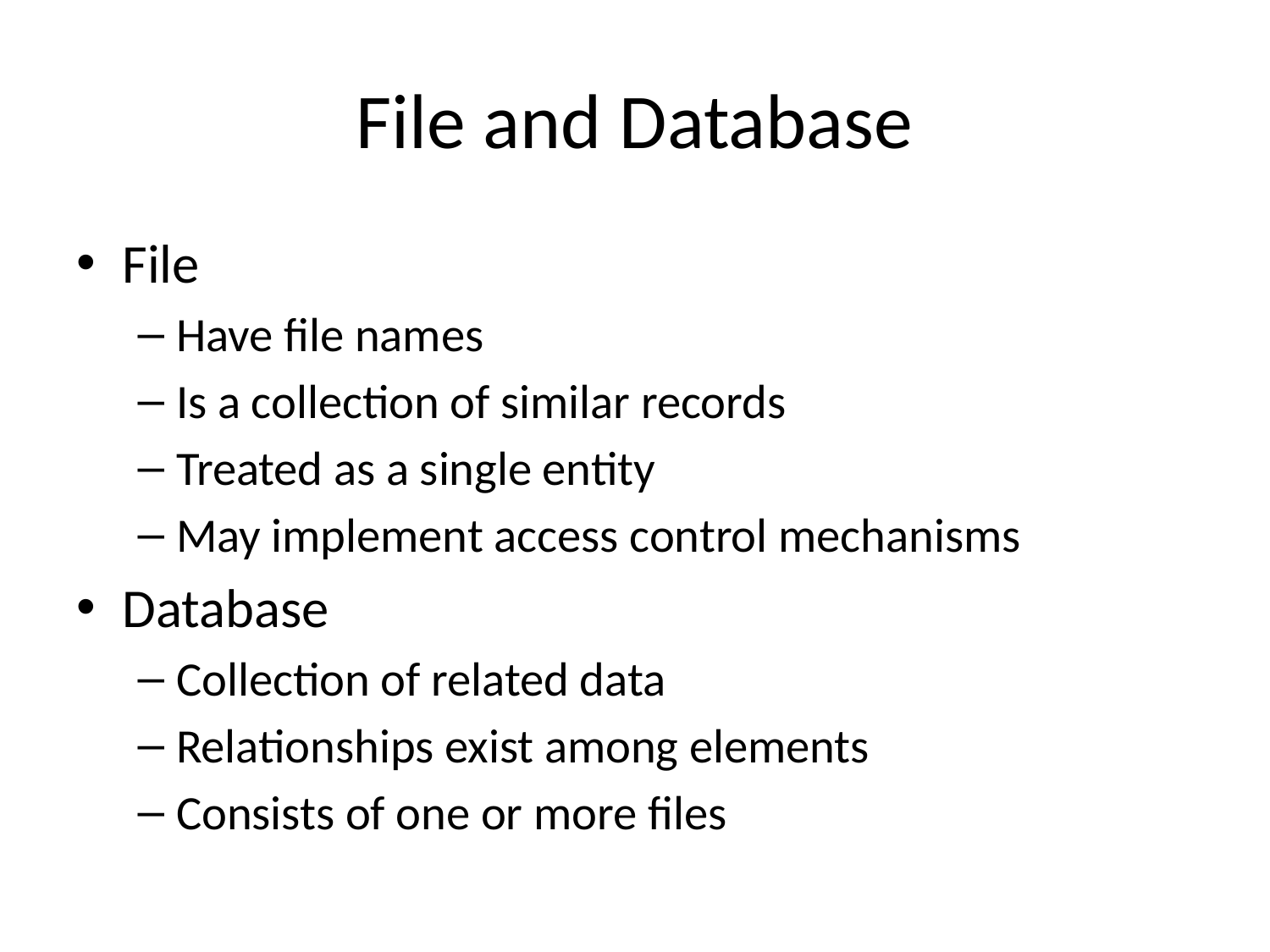

# File and Database
File
Have file names
Is a collection of similar records
Treated as a single entity
May implement access control mechanisms
Database
Collection of related data
Relationships exist among elements
Consists of one or more files